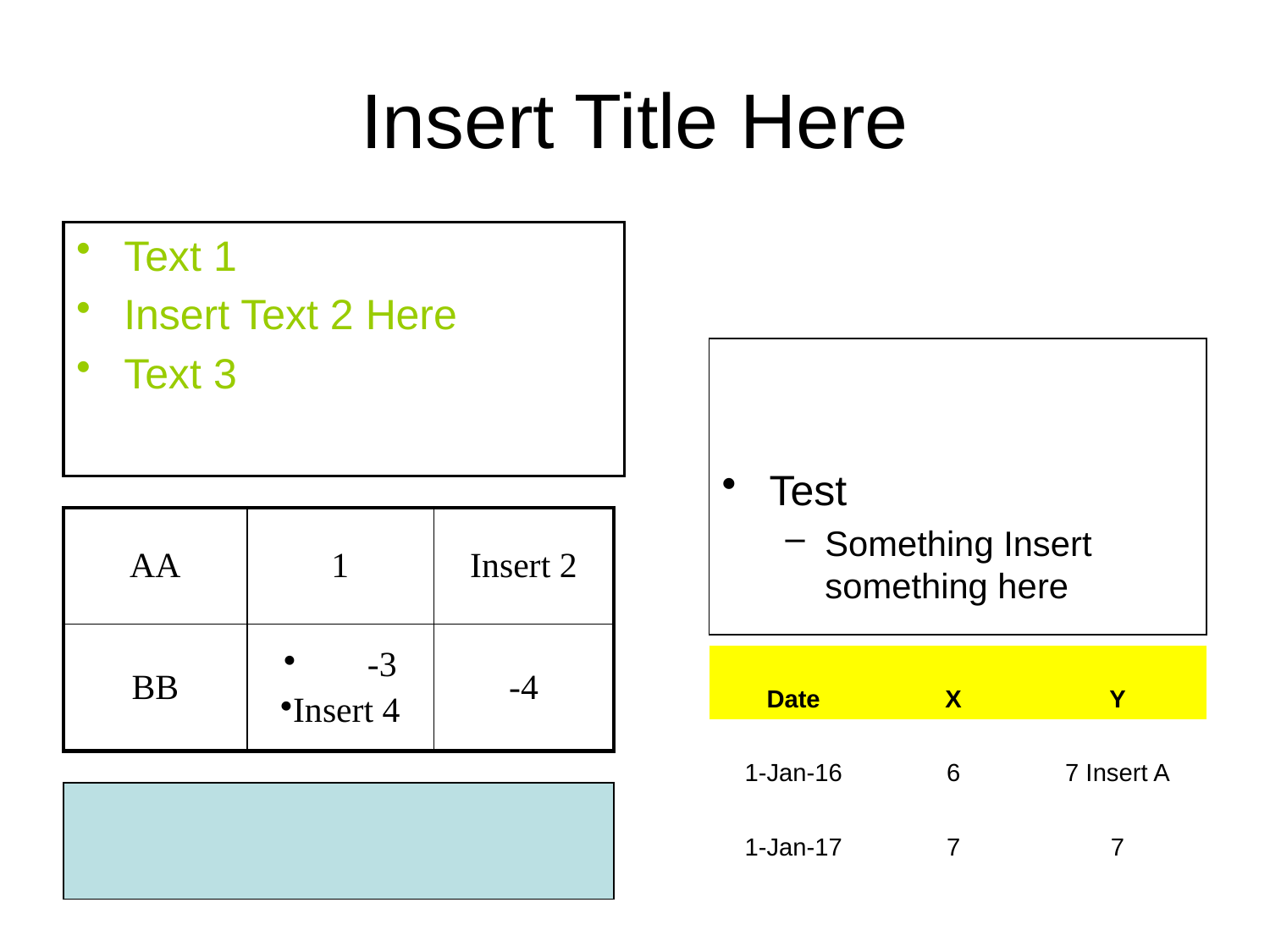

# Insert Title Here
Text 1
Insert Text 2 Here
Text 3

Test
Something Insert something here
| AA | 1 | Insert 2 |
| --- | --- | --- |
| BB | -3 Insert 4 | -4 |
| Date | X | Y |
| --- | --- | --- |
| 1-Jan-16 | 6 | 7 Insert A |
| 1-Jan-17 | 7 | 7 |